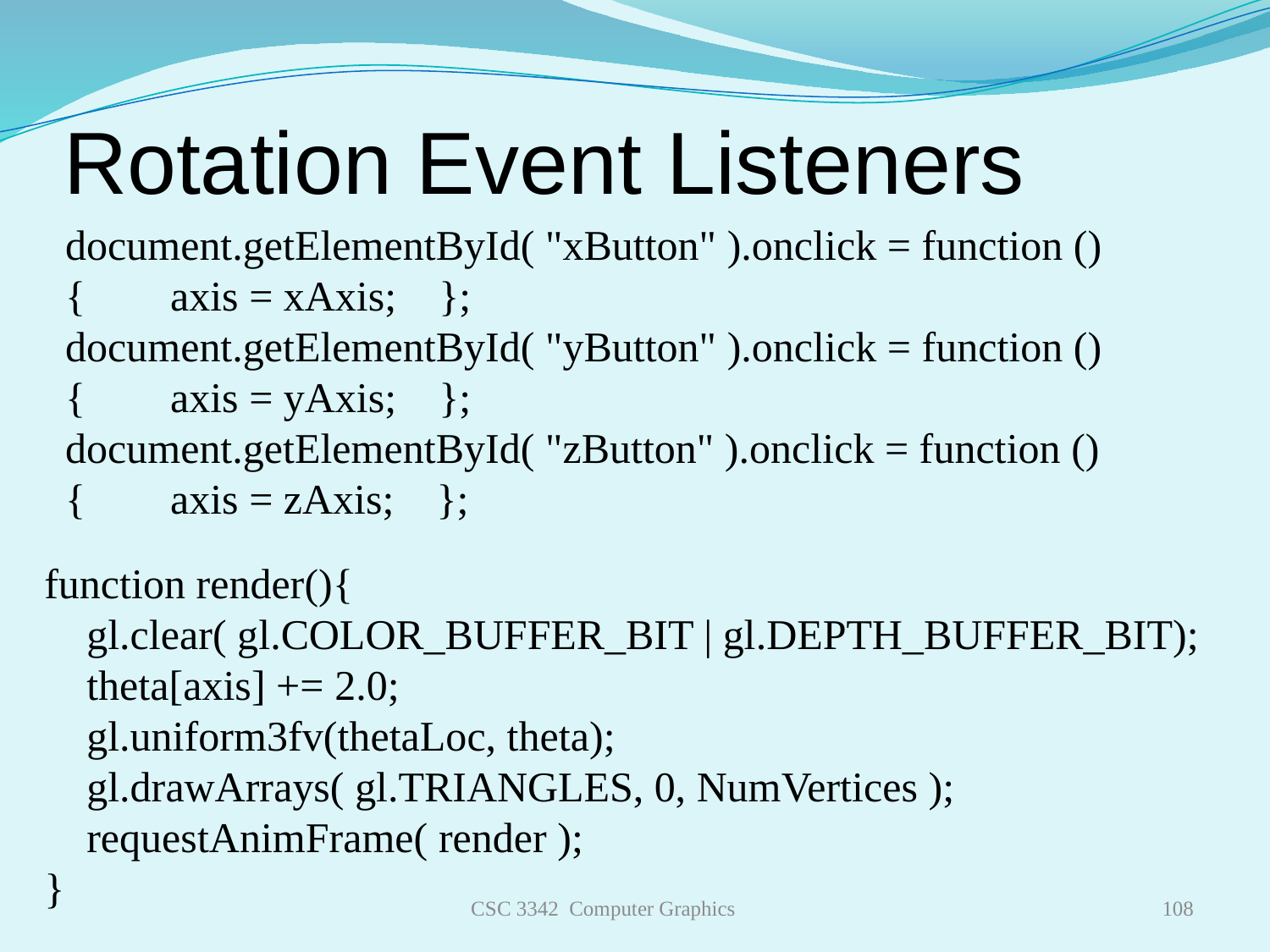

# Rotation Event Listeners
document.getElementById( "xButton" ).onclick = function () {        axis = xAxis;    };    document.getElementById( "yButton" ).onclick = function () {        axis = yAxis;    };    document.getElementById( "zButton" ).onclick = function () {        axis = zAxis;    };
function render(){
    gl.clear( gl.COLOR_BUFFER_BIT | gl.DEPTH_BUFFER_BIT);
    theta[axis] += 2.0;
    gl.uniform3fv(thetaLoc, theta);
    gl.drawArrays( gl.TRIANGLES, 0, NumVertices );
    requestAnimFrame( render );
}
CSC 3342  Computer Graphics
108